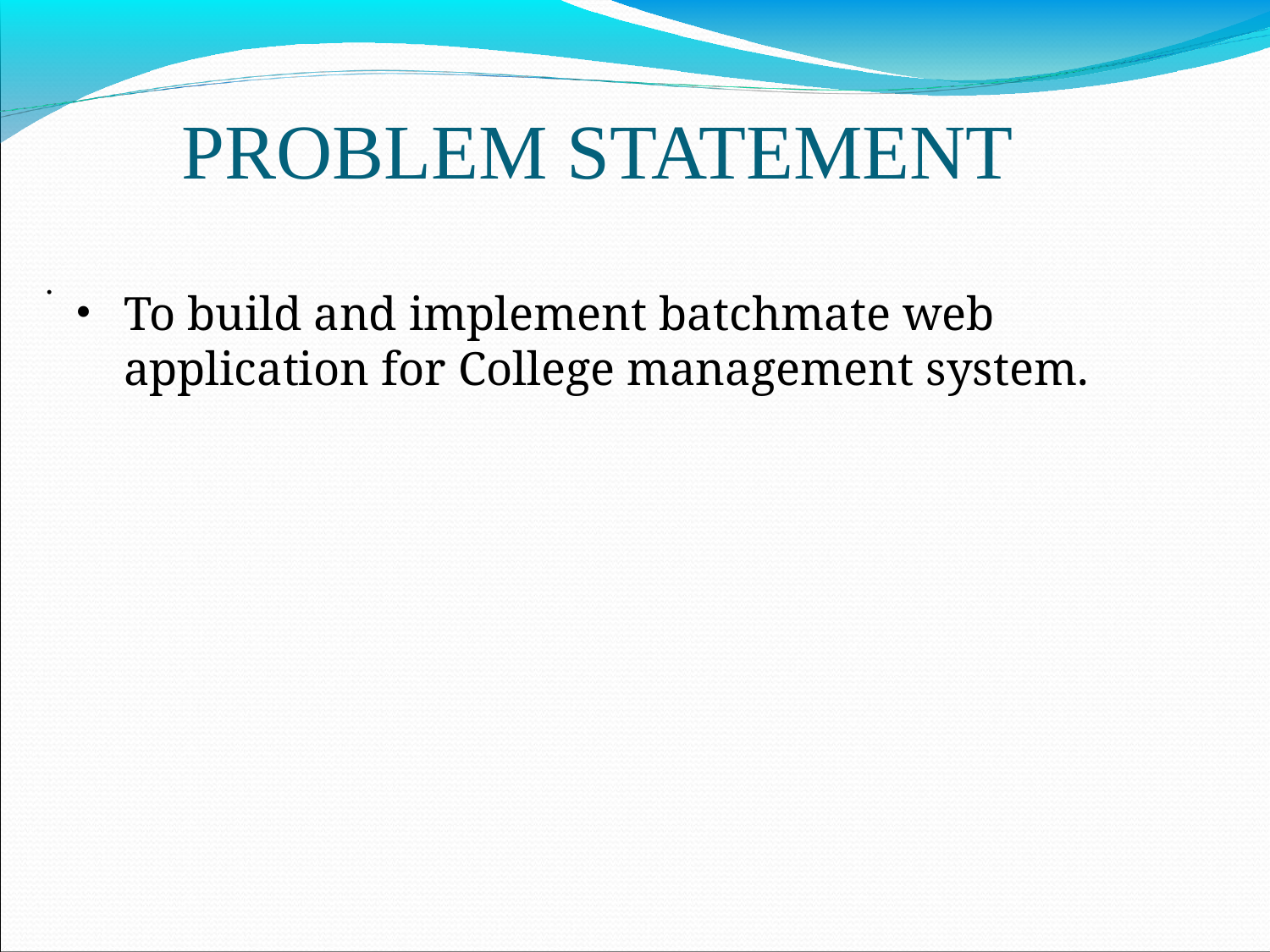

PROBLEM STATEMENT

.

To build and implement batchmate web application for College management system.